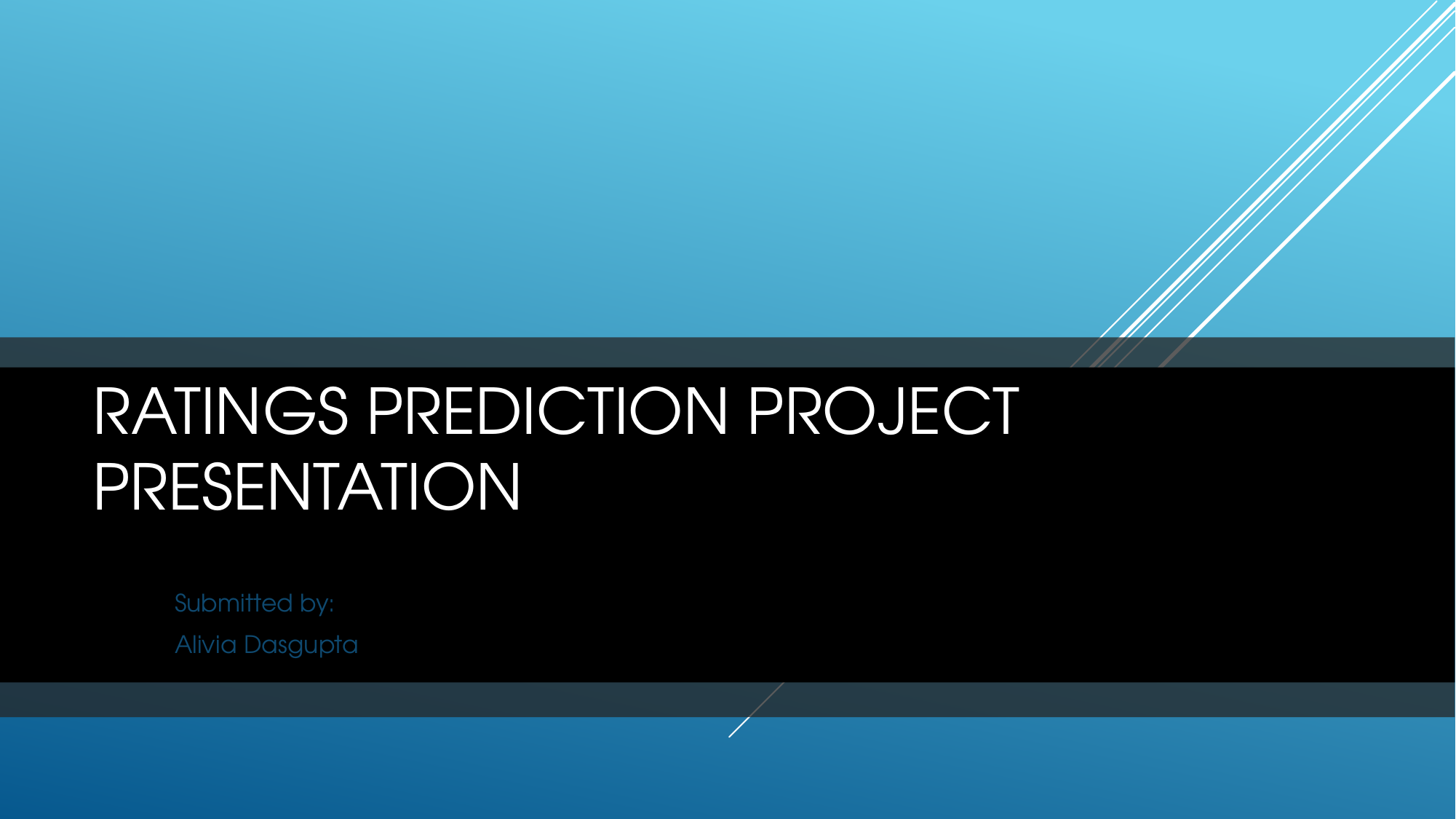

# Ratings Prediction Project Presentation
Submitted by:
Alivia Dasgupta